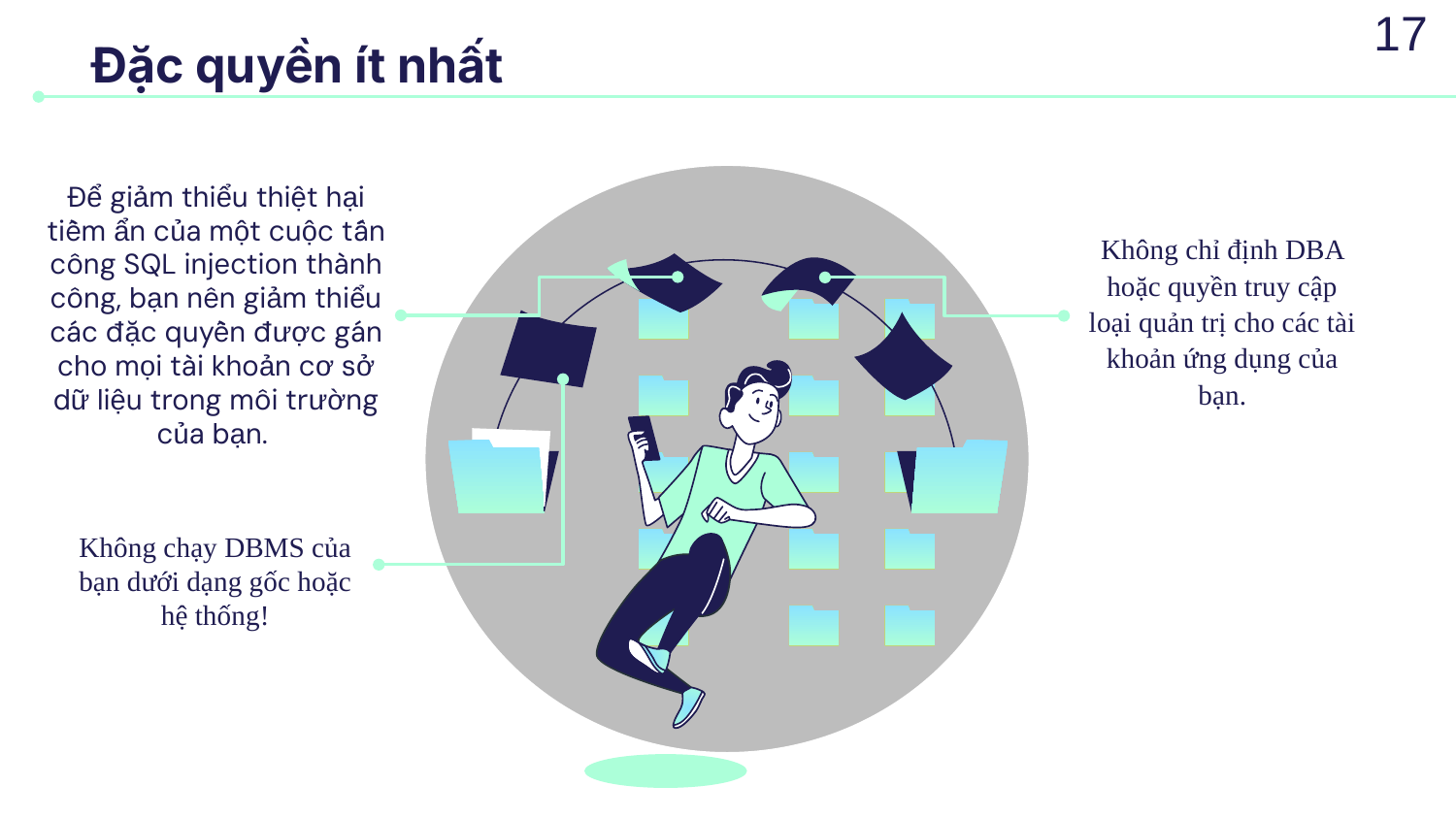

17
# Đặc quyền ít nhất
Để giảm thiểu thiệt hại tiềm ẩn của một cuộc tấn công SQL injection thành công, bạn nên giảm thiểu các đặc quyền được gán cho mọi tài khoản cơ sở dữ liệu trong môi trường của bạn.

Không chỉ định DBA hoặc quyền truy cập loại quản trị cho các tài khoản ứng dụng của bạn.

Không chạy DBMS của bạn dưới dạng gốc hoặc hệ thống!